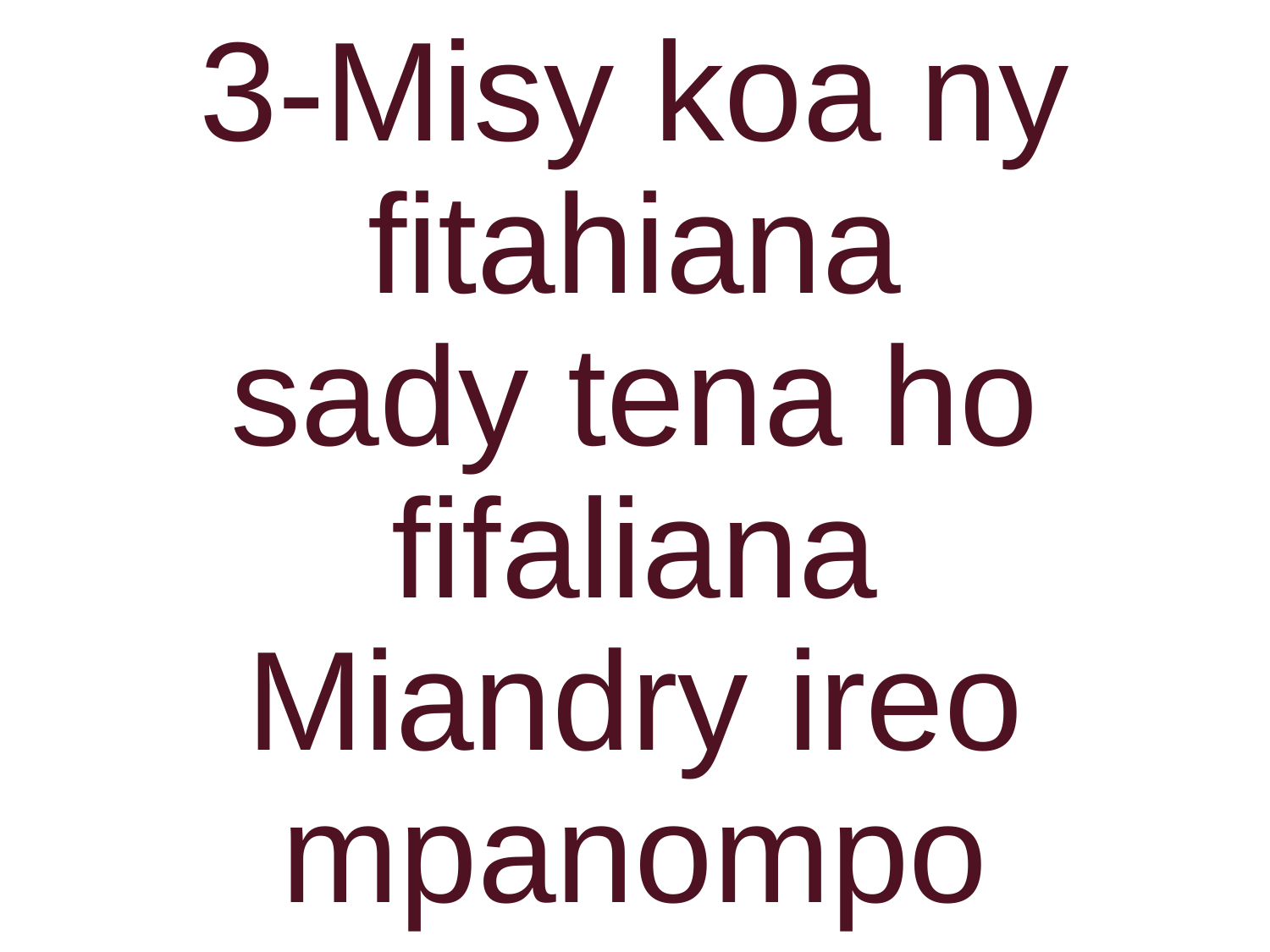

# 3-Misy koa ny fitahiana sady tena ho fifaliana Miandry ireo mpanompo